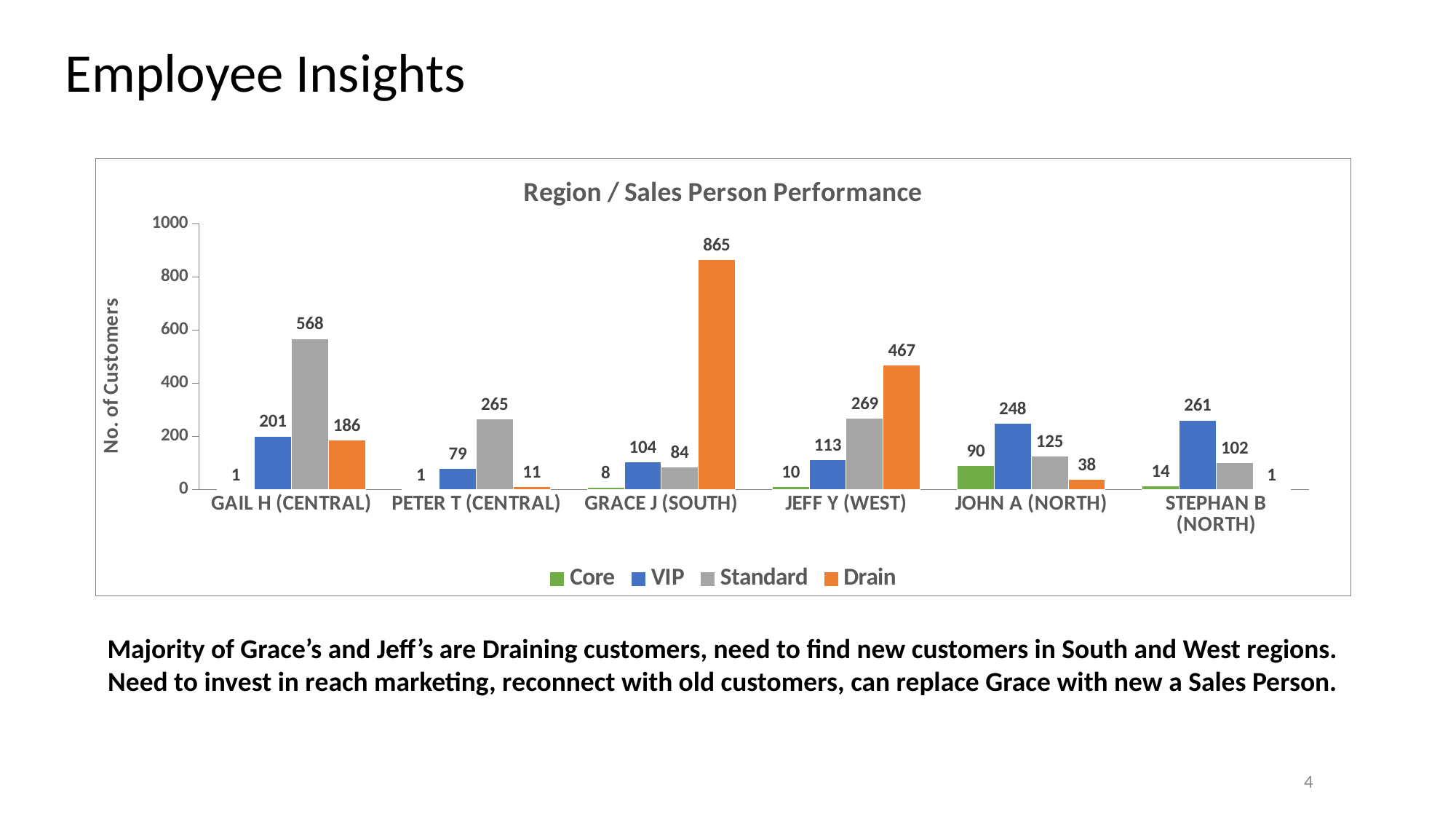

Employee Insights

### Chart: Region / Sales Person Performance

| Category | Core | VIP | Standard | Drain |
|---|---|---|---|---|
| GAIL H (CENTRAL) | 1.0 | 201.0 | 568.0 | 186.0 |
| PETER T (CENTRAL) | 1.0 | 79.0 | 265.0 | 11.0 |
| GRACE J (SOUTH) | 8.0 | 104.0 | 84.0 | 865.0 |
| JEFF Y (WEST) | 10.0 | 113.0 | 269.0 | 467.0 |
| JOHN A (NORTH) | 90.0 | 248.0 | 125.0 | 38.0 |
| STEPHAN B (NORTH) | 14.0 | 261.0 | 102.0 | 1.0 |
Majority of Grace’s and Jeff’s are Draining customers, need to find new customers in South and West regions. Need to invest in reach marketing, reconnect with old customers, can replace Grace with new a Sales Person.
4